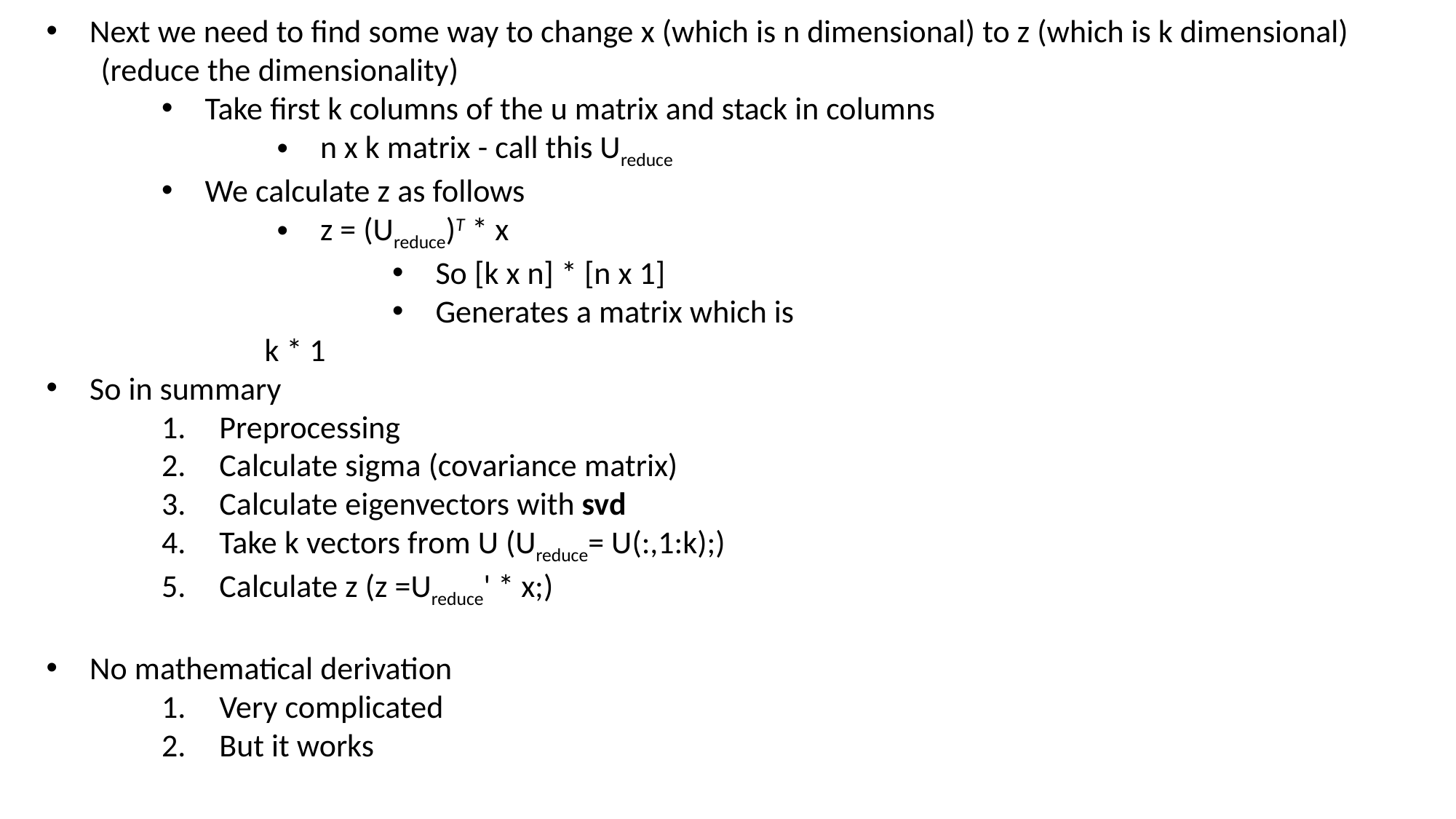

Next we need to find some way to change x (which is n dimensional) to z (which is k dimensional)
(reduce the dimensionality)
Take first k columns of the u matrix and stack in columns
n x k matrix - call this Ureduce
We calculate z as follows
z = (Ureduce)T * x
So [k x n] * [n x 1]
Generates a matrix which is
k * 1
So in summary
Preprocessing
Calculate sigma (covariance matrix)
Calculate eigenvectors with svd
Take k vectors from U (Ureduce= U(:,1:k);)
Calculate z (z =Ureduce' * x;)

No mathematical derivation
Very complicated
But it works